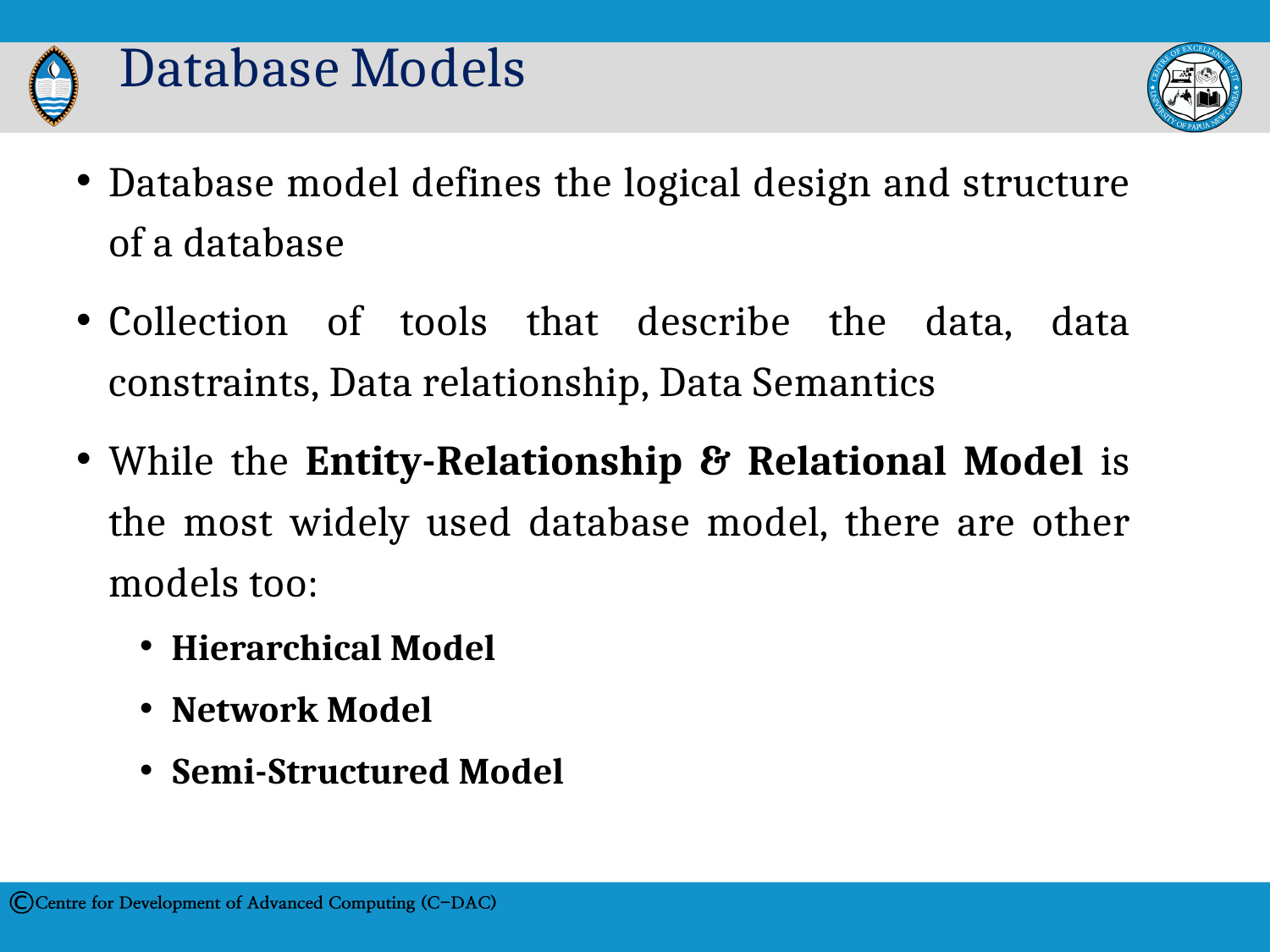

# Database Models
Database model defines the logical design and structure of a database
Collection of tools that describe the data, data constraints, Data relationship, Data Semantics
While the Entity-Relationship & Relational Model is the most widely used database model, there are other models too:
Hierarchical Model
Network Model
Semi-Structured Model